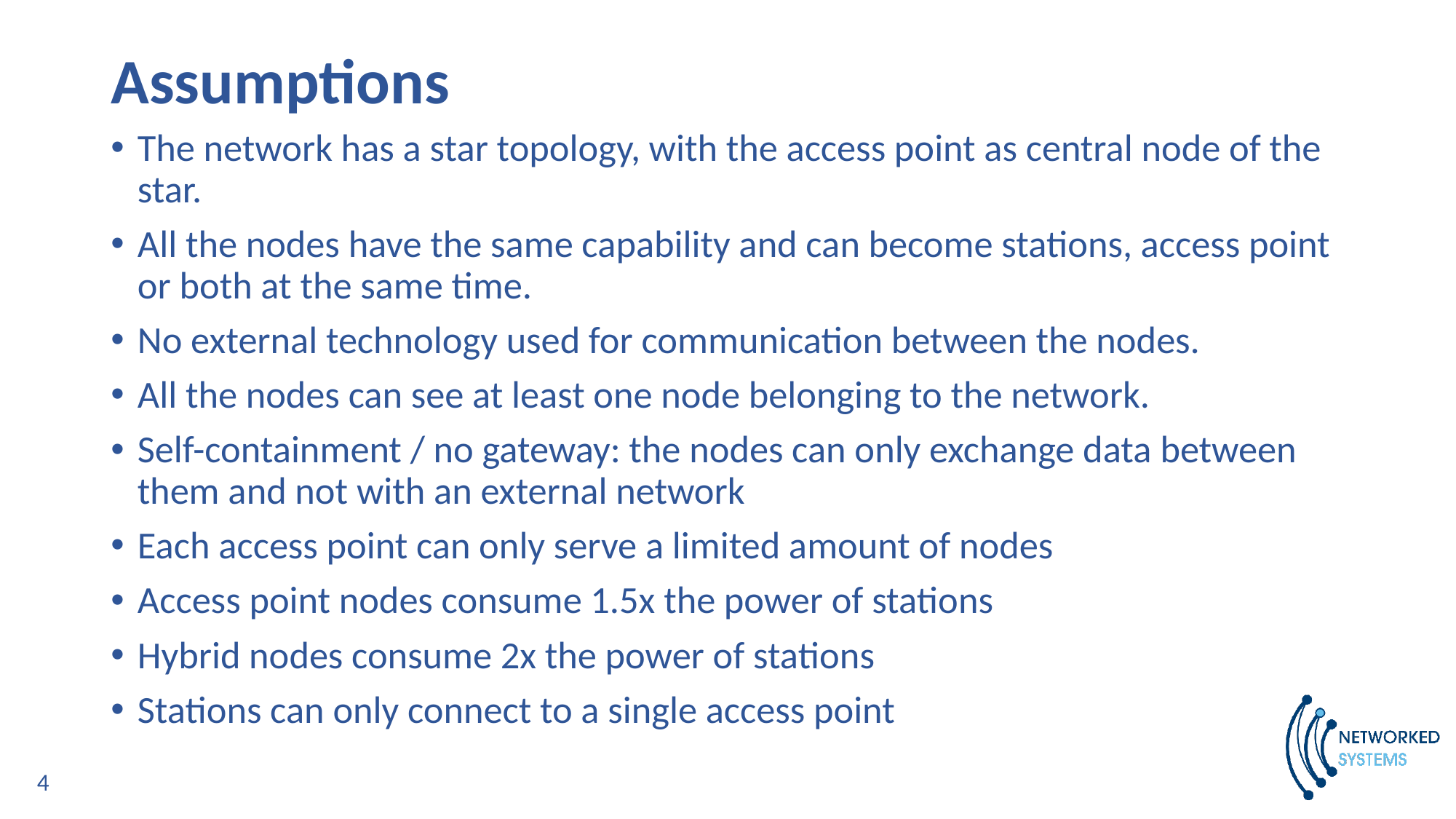

# Assumptions
The network has a star topology, with the access point as central node of the star.
All the nodes have the same capability and can become stations, access point or both at the same time.
No external technology used for communication between the nodes.
All the nodes can see at least one node belonging to the network.
Self-containment / no gateway: the nodes can only exchange data between them and not with an external network
Each access point can only serve a limited amount of nodes
Access point nodes consume 1.5x the power of stations
Hybrid nodes consume 2x the power of stations
Stations can only connect to a single access point